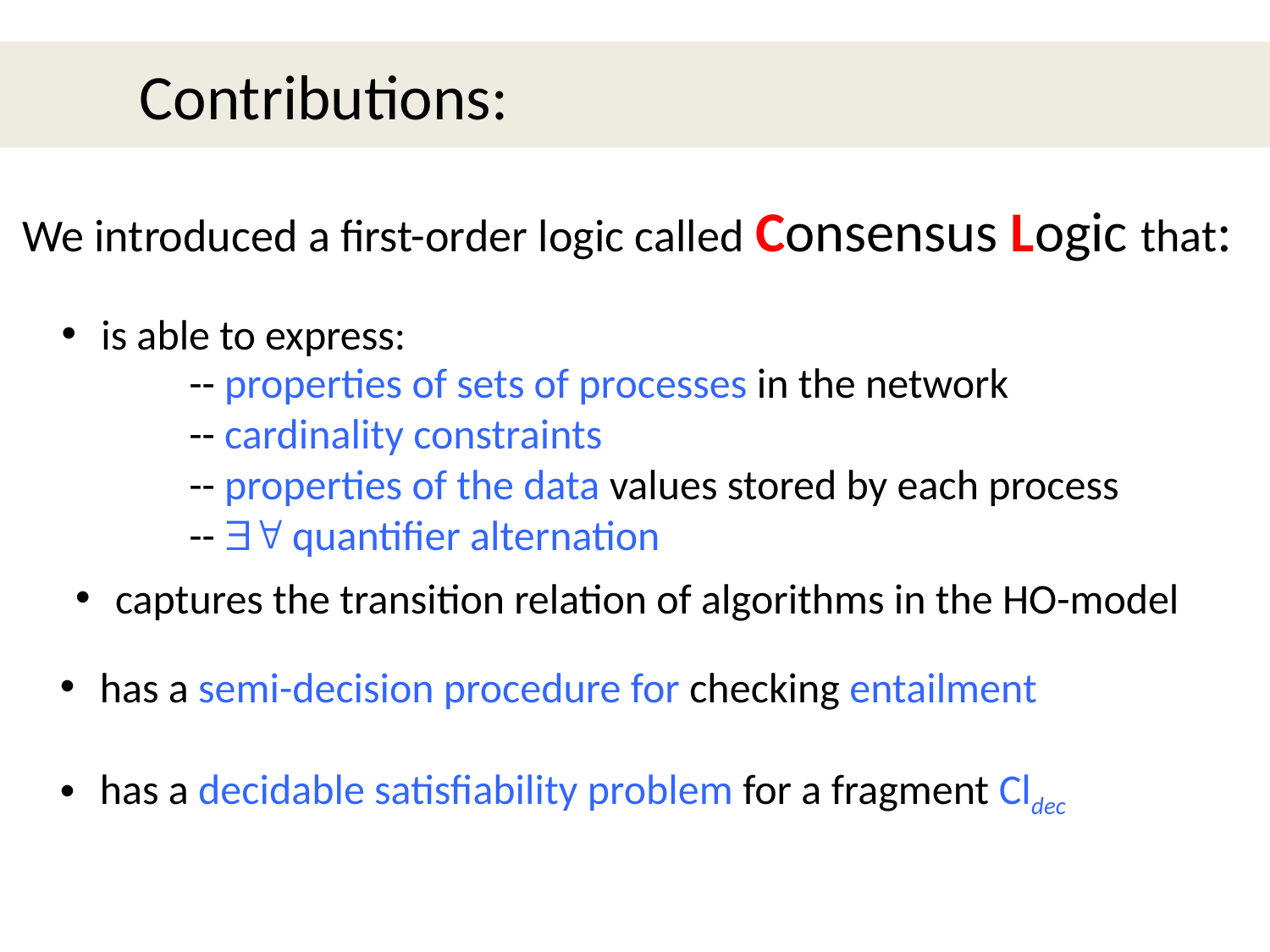

Contributions:
We introduced a first-order logic called Consensus Logic that:
is able to express:
-- properties of sets of processes in the network
-- cardinality constraints
-- properties of the data values stored by each process
-- ∃∀ quantifier alternation

captures the transition relation of algorithms in the HO-model
has a semi-decision procedure for checking entailment

has a decidable satisfiability problem for a fragment Cldec